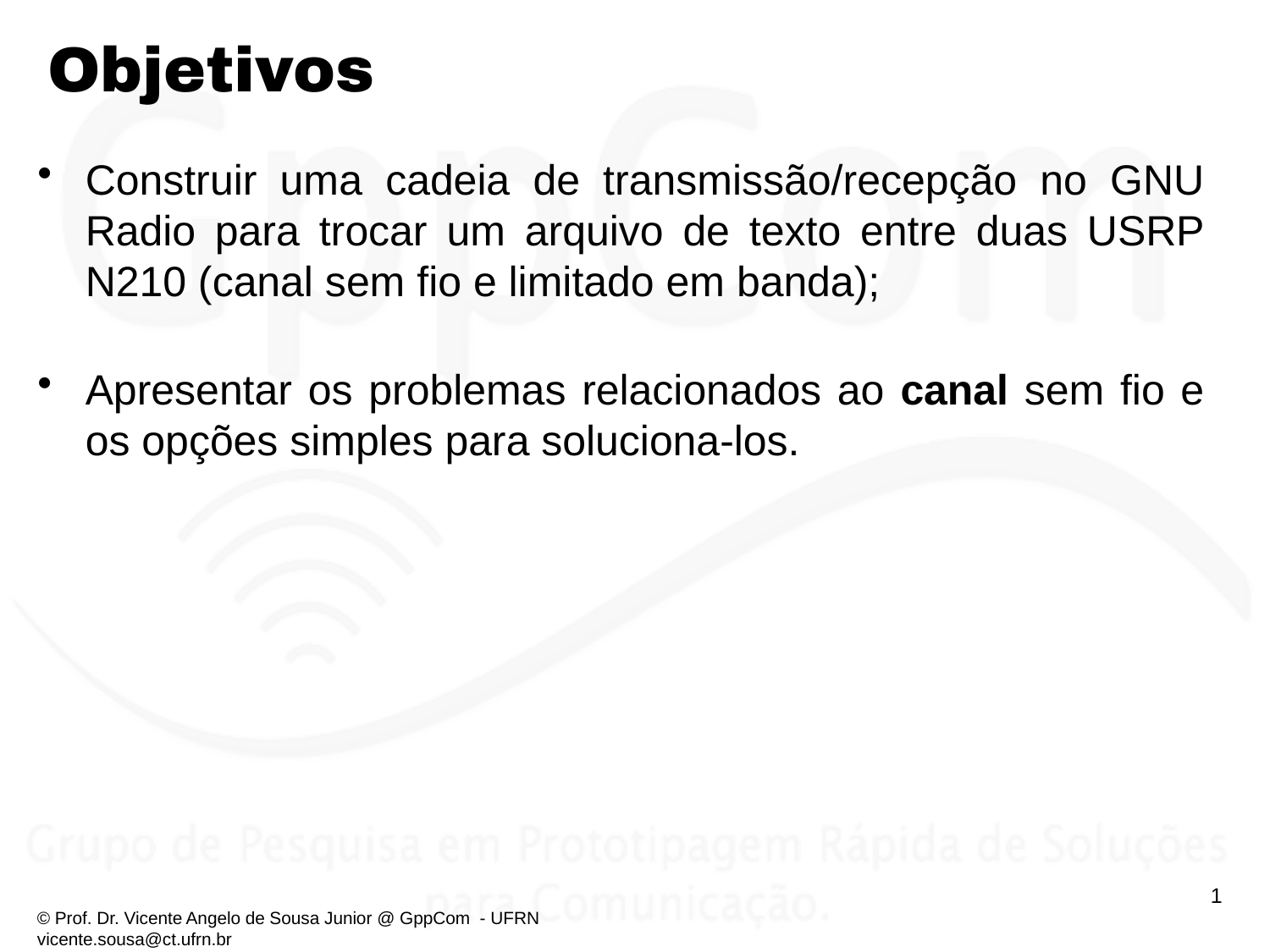

# Objetivos
Construir uma cadeia de transmissão/recepção no GNU Radio para trocar um arquivo de texto entre duas USRP N210 (canal sem fio e limitado em banda);

Apresentar os problemas relacionados ao canal sem fio e os opções simples para soluciona-los.

1